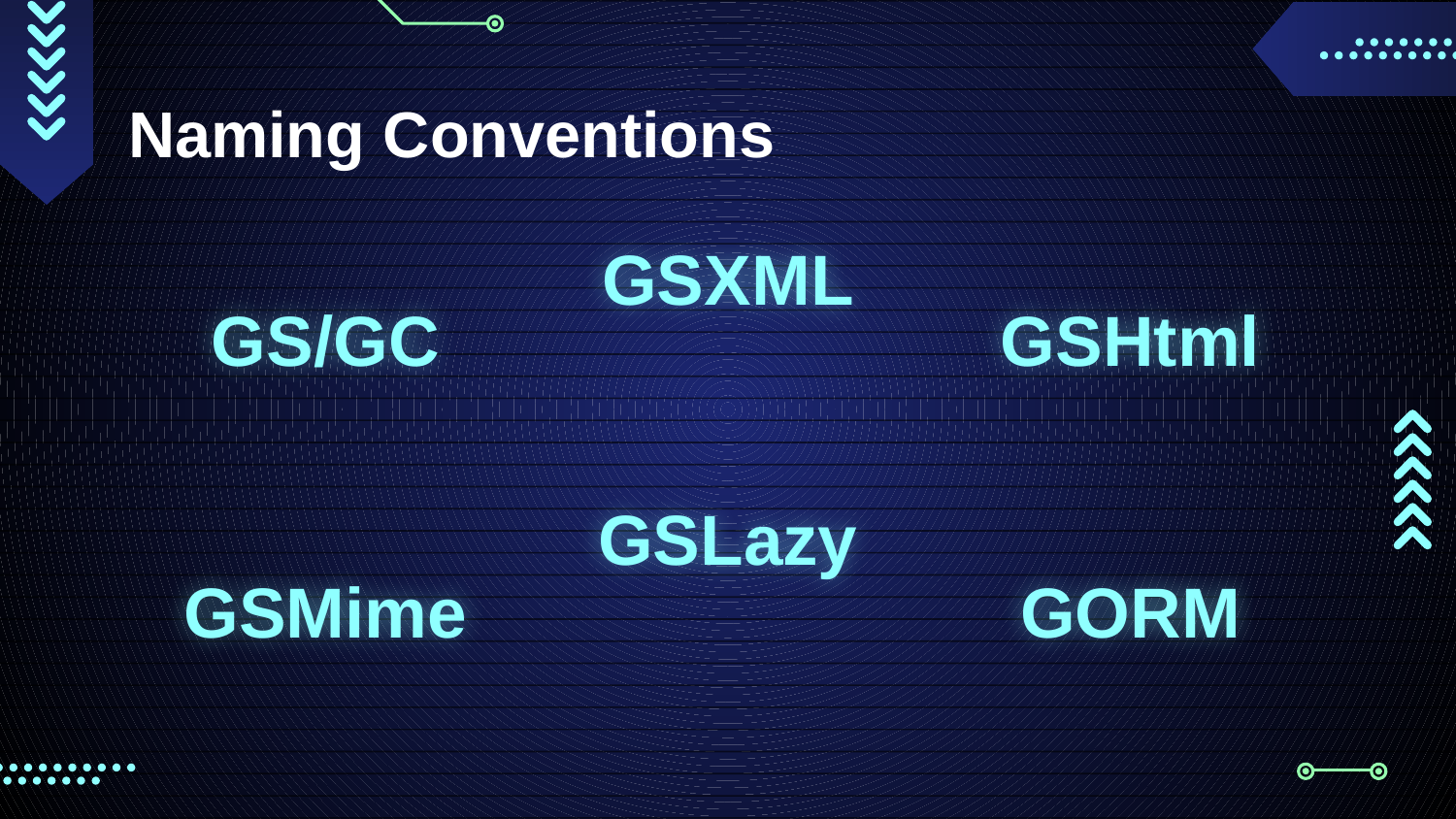

# Naming Conventions
GSXML
GS/GC
GSHtml
GSLazy
GSMime
GORM